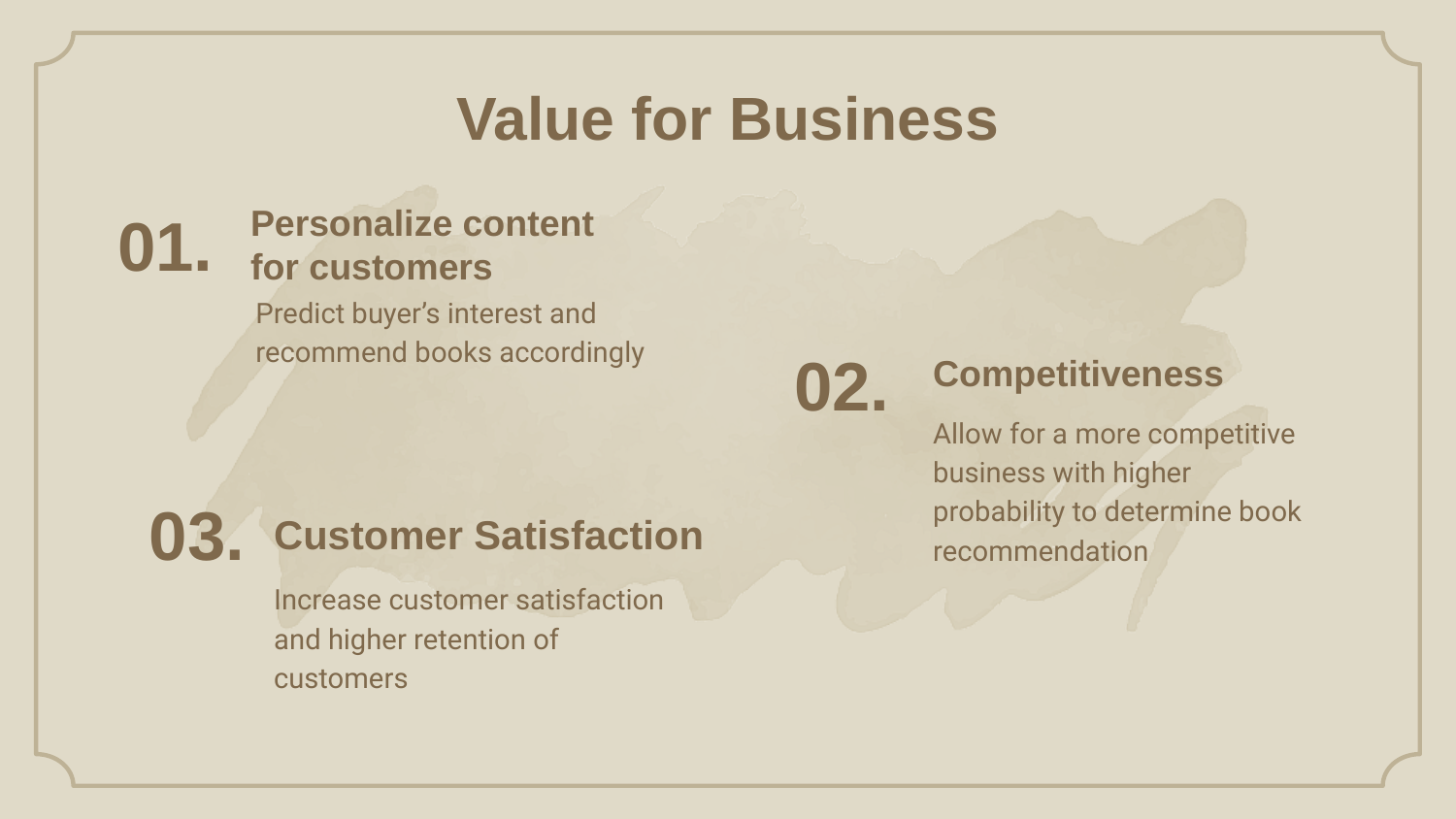

Value for Business
# Personalize content for customers
01.
Predict buyer’s interest and recommend books accordingly
Competitiveness
02.
Allow for a more competitive business with higher probability to determine book recommendation
03.
Customer Satisfaction
Increase customer satisfaction and higher retention of customers